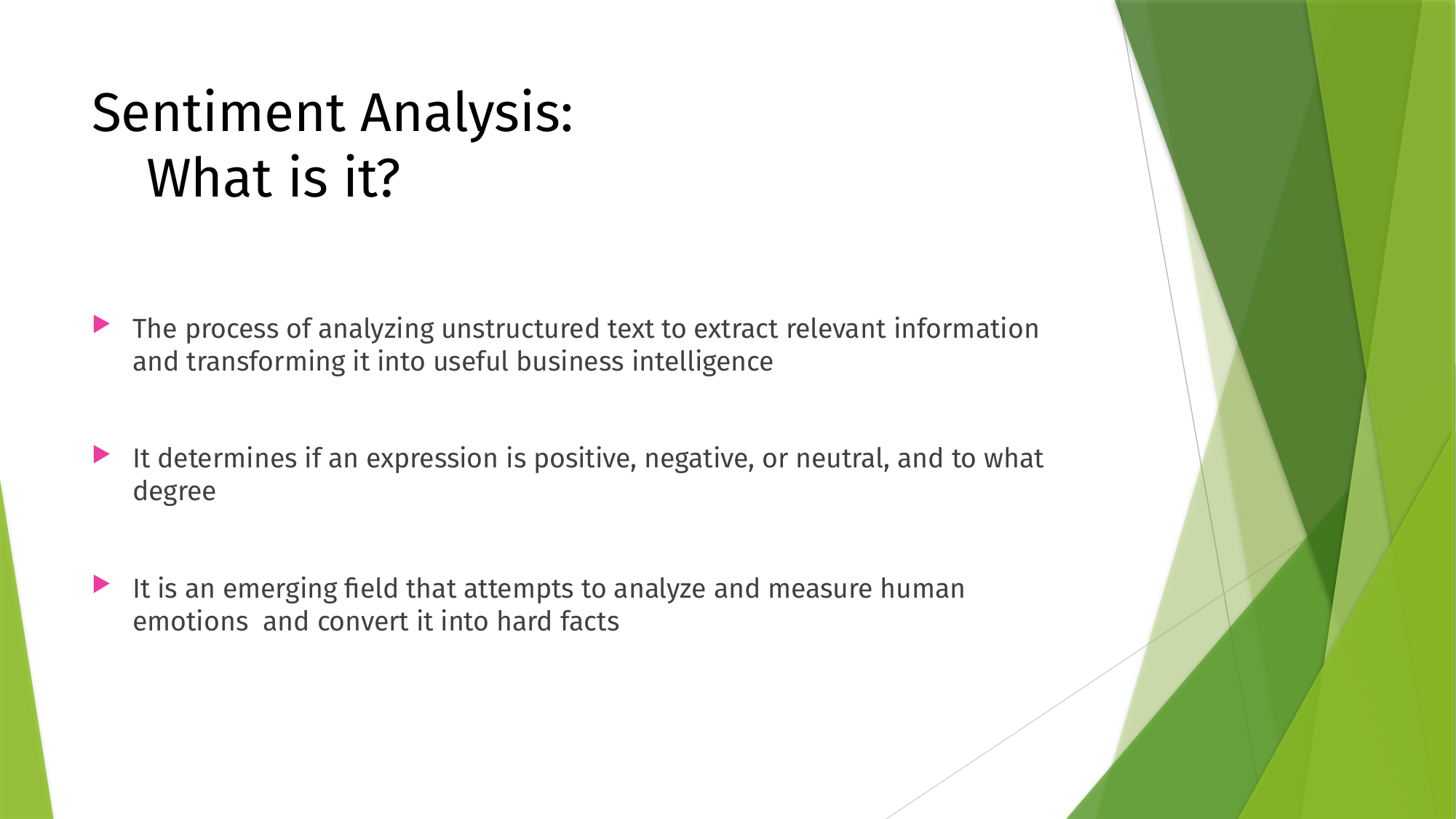

# Sentiment Analysis:  What is it?

The process of analyzing unstructured text to extract relevant information
and transforming it into useful business intelligence

It determines if an expression is positive, negative, or neutral, and to what  degree

It is an emerging field that attempts to analyze and measure human emotions  and convert it into hard facts